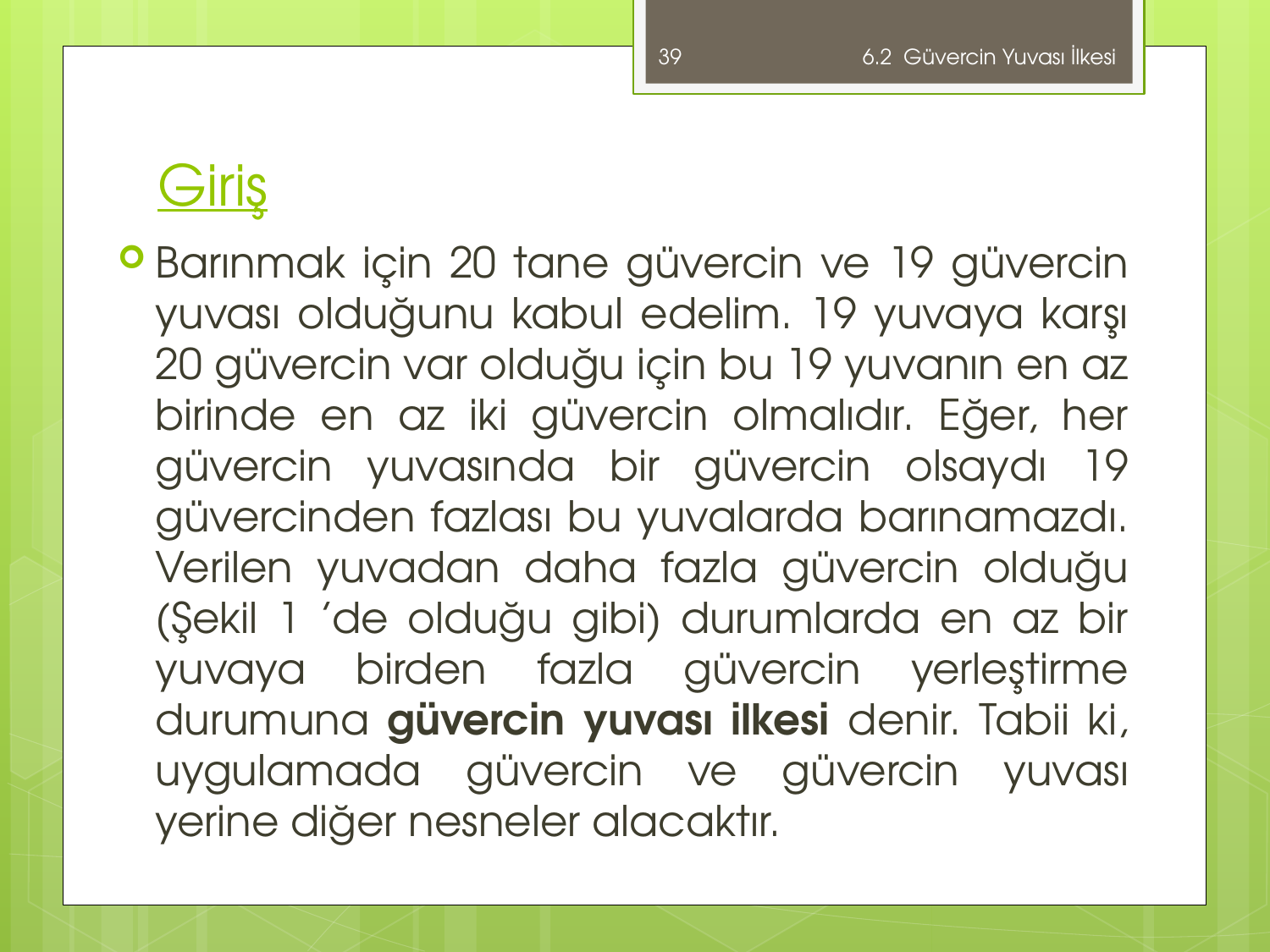

39
6.2  Güvercin Yuvası İlkesi
# Giriş
Barınmak için 20 tane güvercin ve 19 güvercin yuvası olduğunu kabul edelim. 19 yuvaya karşı 20 güvercin var olduğu için bu 19 yuvanın en az birinde en az iki güvercin olmalıdır. Eğer, her güvercin yuvasında bir güvercin olsaydı 19 güvercinden fazlası bu yuvalarda barınamazdı. Ve­rilen yuvadan daha fazla güvercin olduğu (Şekil 1 ’de olduğu gibi) durumlarda en az bir yuvaya birden fazla güvercin yerleştirme durumuna güvercin yuvası ilkesi denir. Tabii ki, uygulamada güvercin ve güvercin yuvası yerine diğer nesneler alacaktır.